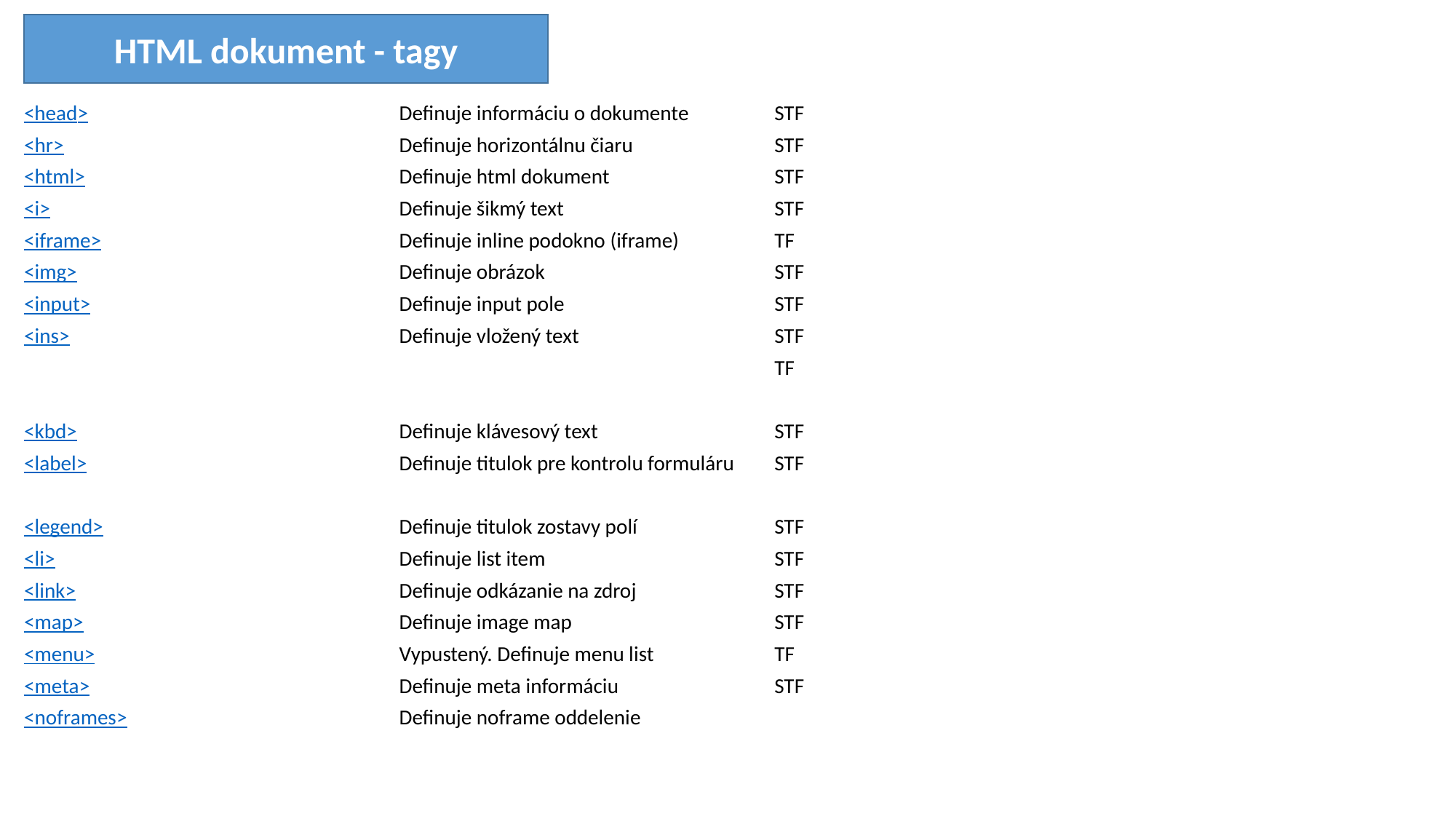

HTML dokument - tagy
| <head> | Definuje informáciu o dokumente | STF |
| --- | --- | --- |
| <hr> | Definuje horizontálnu čiaru | STF |
| <html> | Definuje html dokument | STF |
| <i> | Definuje šikmý text | STF |
| <iframe> | Definuje inline podokno (iframe) | TF |
| <img> | Definuje obrázok | STF |
| <input> | Definuje input pole | STF |
| <ins> | Definuje vložený text | STF |
|  |  | TF |
| <kbd> | Definuje klávesový text | STF |
| <label> | Definuje titulok pre kontrolu formuláru | STF |
| <legend> | Definuje titulok zostavy polí | STF |
| <li> | Definuje list item | STF |
| <link> | Definuje odkázanie na zdroj | STF |
| <map> | Definuje image map | STF |
| <menu> | Vypustený. Definuje menu list | TF |
| <meta> | Definuje meta informáciu | STF |
| <noframes> | Definuje noframe oddelenie |  |